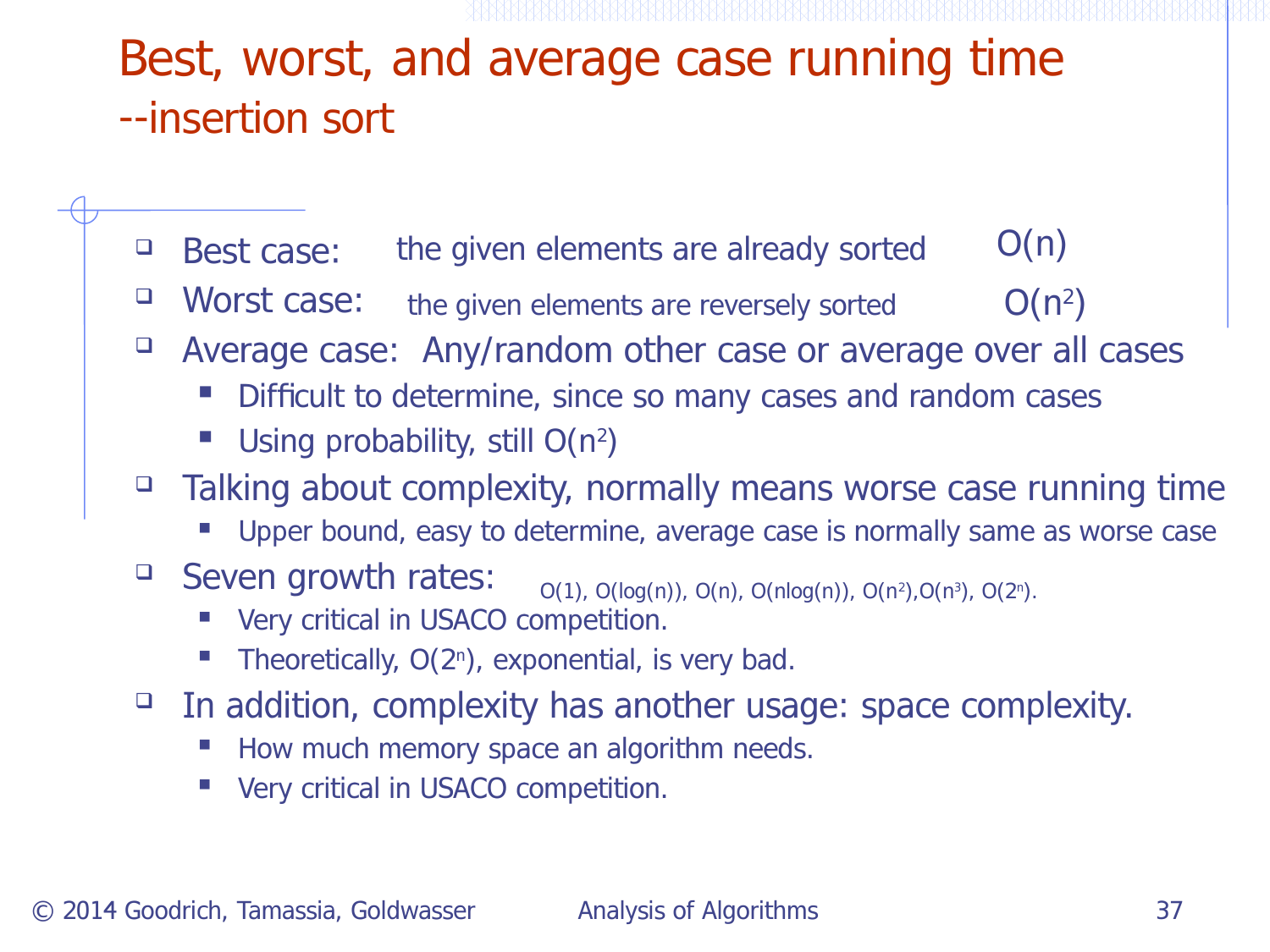

# Best, worst, and average case running time --insertion sort
O(n)
Best case:
Worst case:
Average case:  Any/random other case or average over all cases
Difficult to determine, since so many cases and random cases
Using probability, still O(n2)
Talking about complexity, normally means worse case running time
Upper bound, easy to determine, average case is normally same as worse case
Seven growth rates:
Very critical in USACO competition.
Theoretically, O(2n), exponential, is very bad.
In addition, complexity has another usage: space complexity.
How much memory space an algorithm needs.
Very critical in USACO competition.
the given elements are already sorted
O(n2)
the given elements are reversely sorted
O(1), O(log(n)), O(n), O(nlog(n)), O(n2),O(n3), O(2n).
© 2014 Goodrich, Tamassia, Goldwasser
Analysis of Algorithms
37